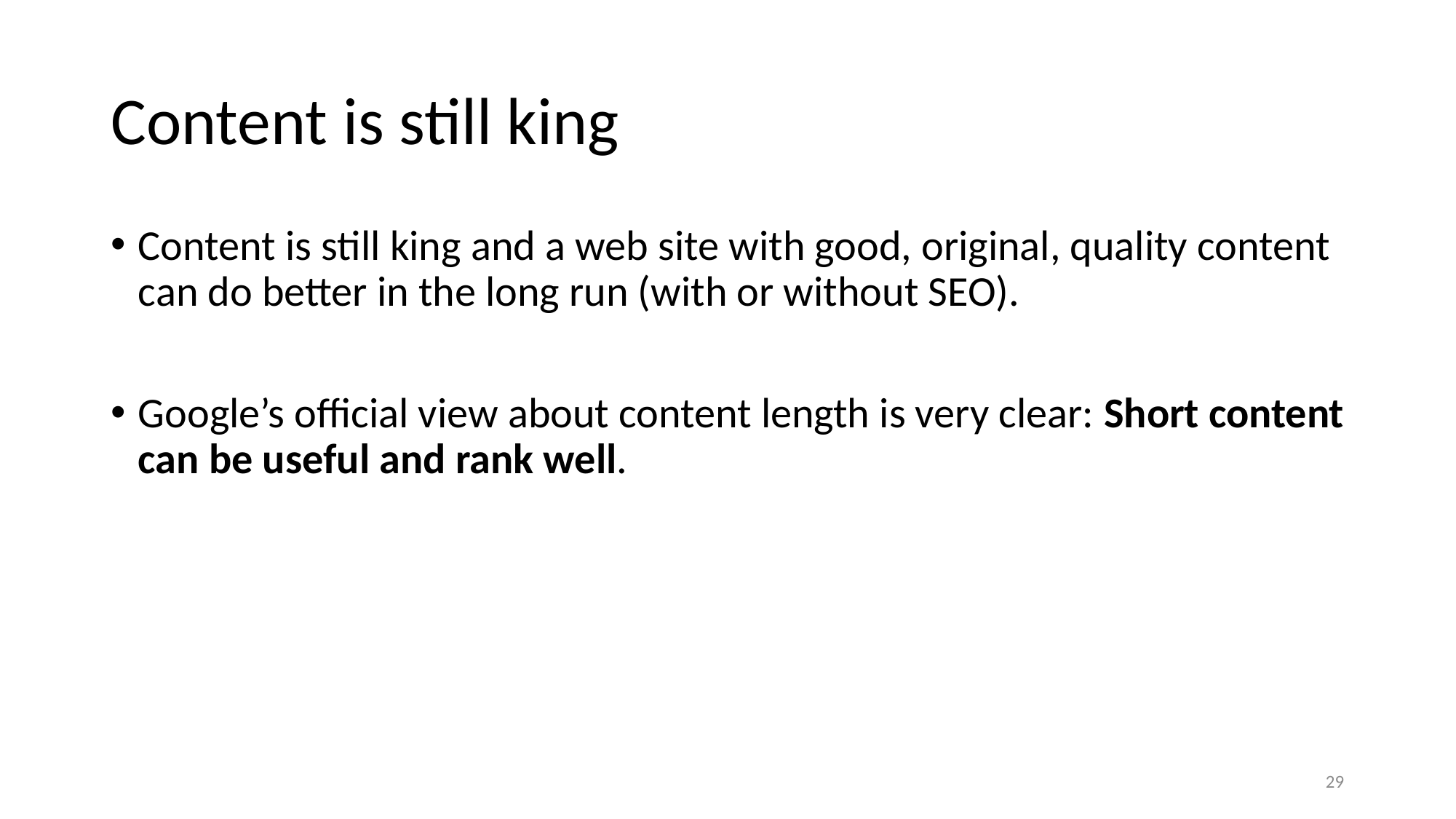

# Content is still king
Content is still king and a web site with good, original, quality content can do better in the long run (with or without SEO).

Google’s official view about content length is very clear: Short content can be useful and rank well.
29